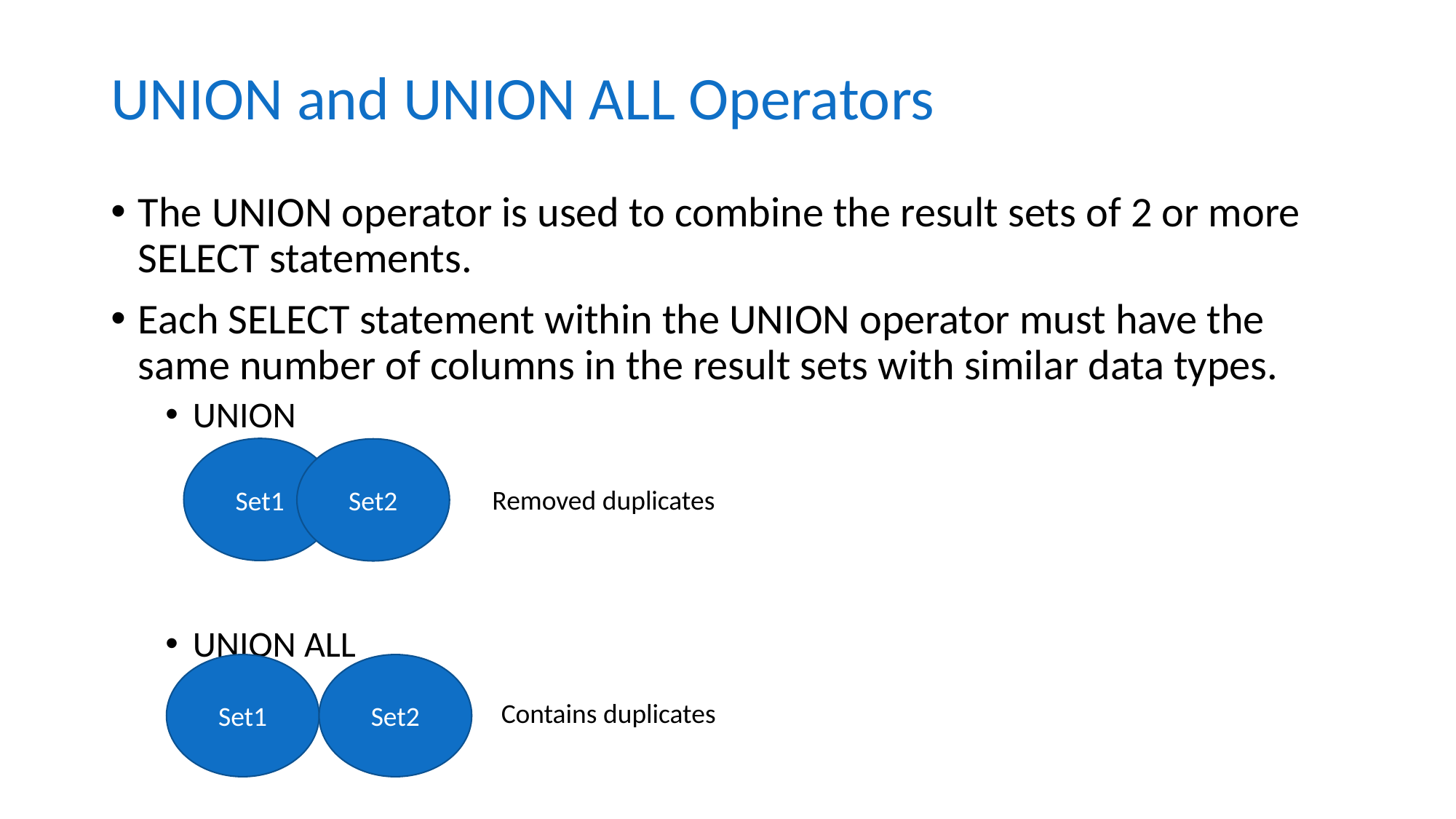

# UNION and UNION ALL Operators
The UNION operator is used to combine the result sets of 2 or more SELECT statements.
Each SELECT statement within the UNION operator must have the same number of columns in the result sets with similar data types.
UNION

UNION ALL

Set1
Set2
Removed duplicates
Set1
Set2
Contains duplicates